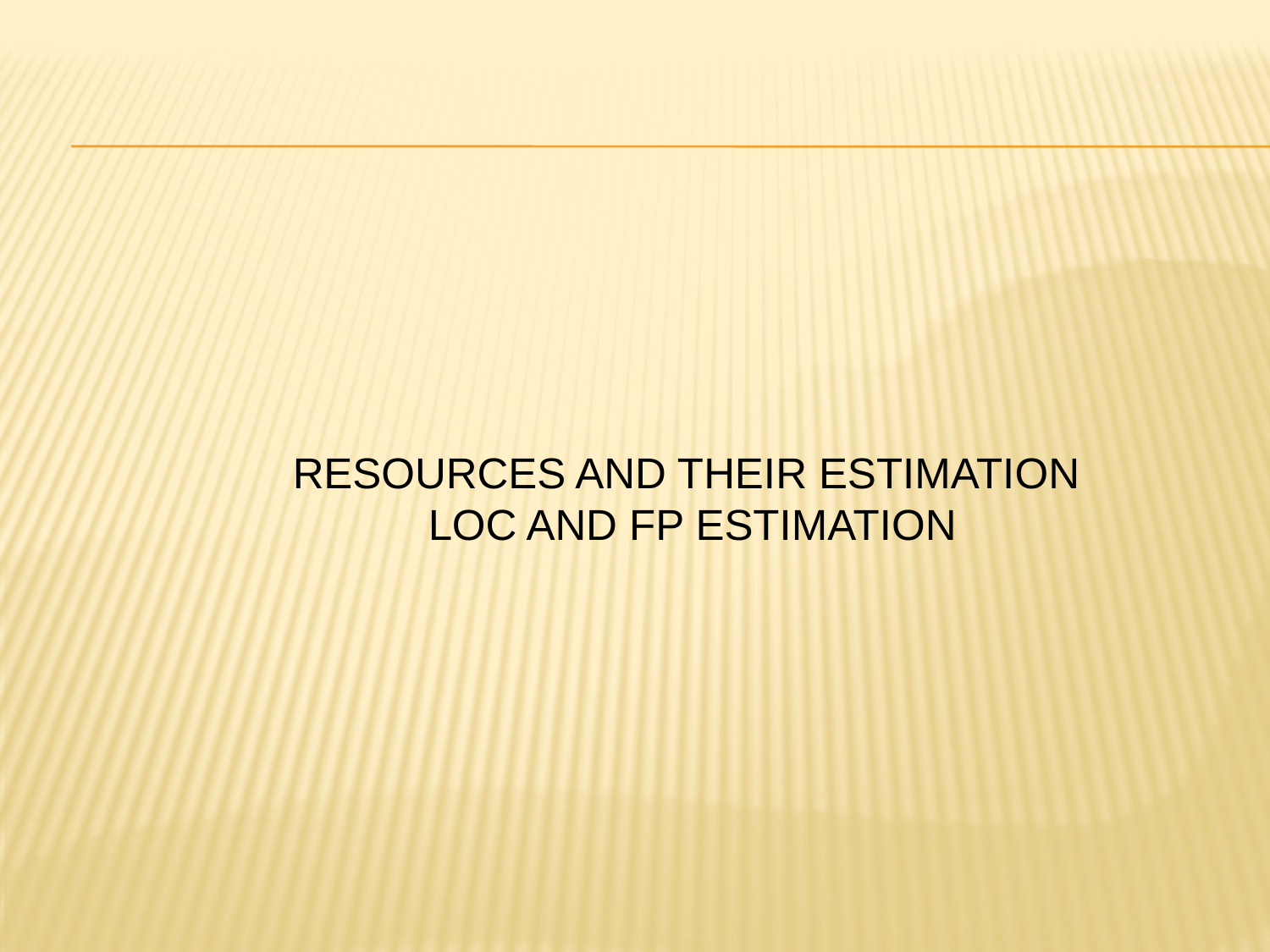

# RESOURCES AND THEIR ESTIMATION LOC and FP estimation